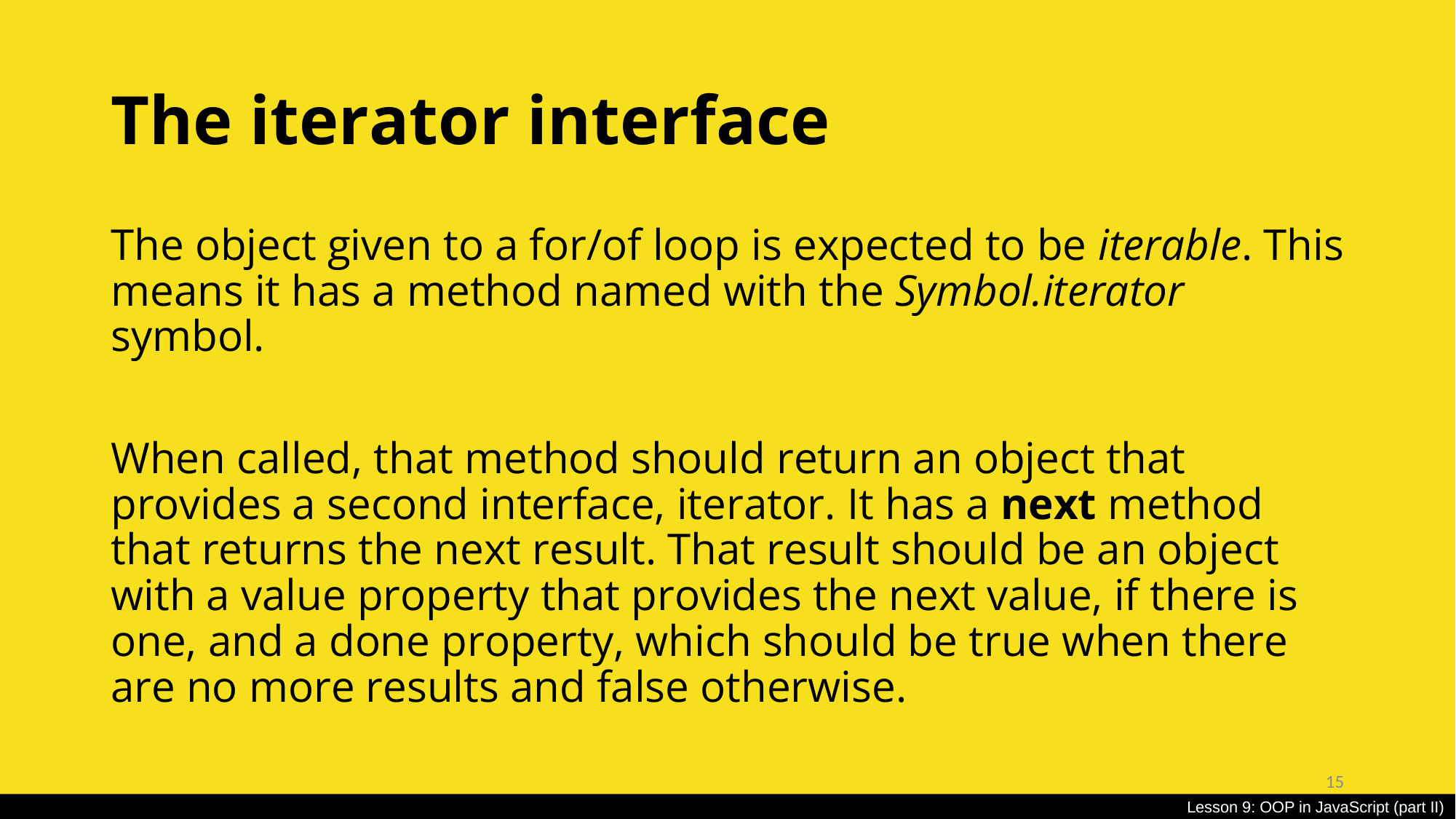

# The iterator interface
The object given to a for/of loop is expected to be iterable. This means it has a method named with the Symbol.iterator symbol.

When called, that method should return an object that provides a second interface, iterator. It has a next method that returns the next result. That result should be an object with a value property that provides the next value, if there is one, and a done property, which should be true when there are no more results and false otherwise.
15
Lesson 9: OOP in JavaScript (part II)